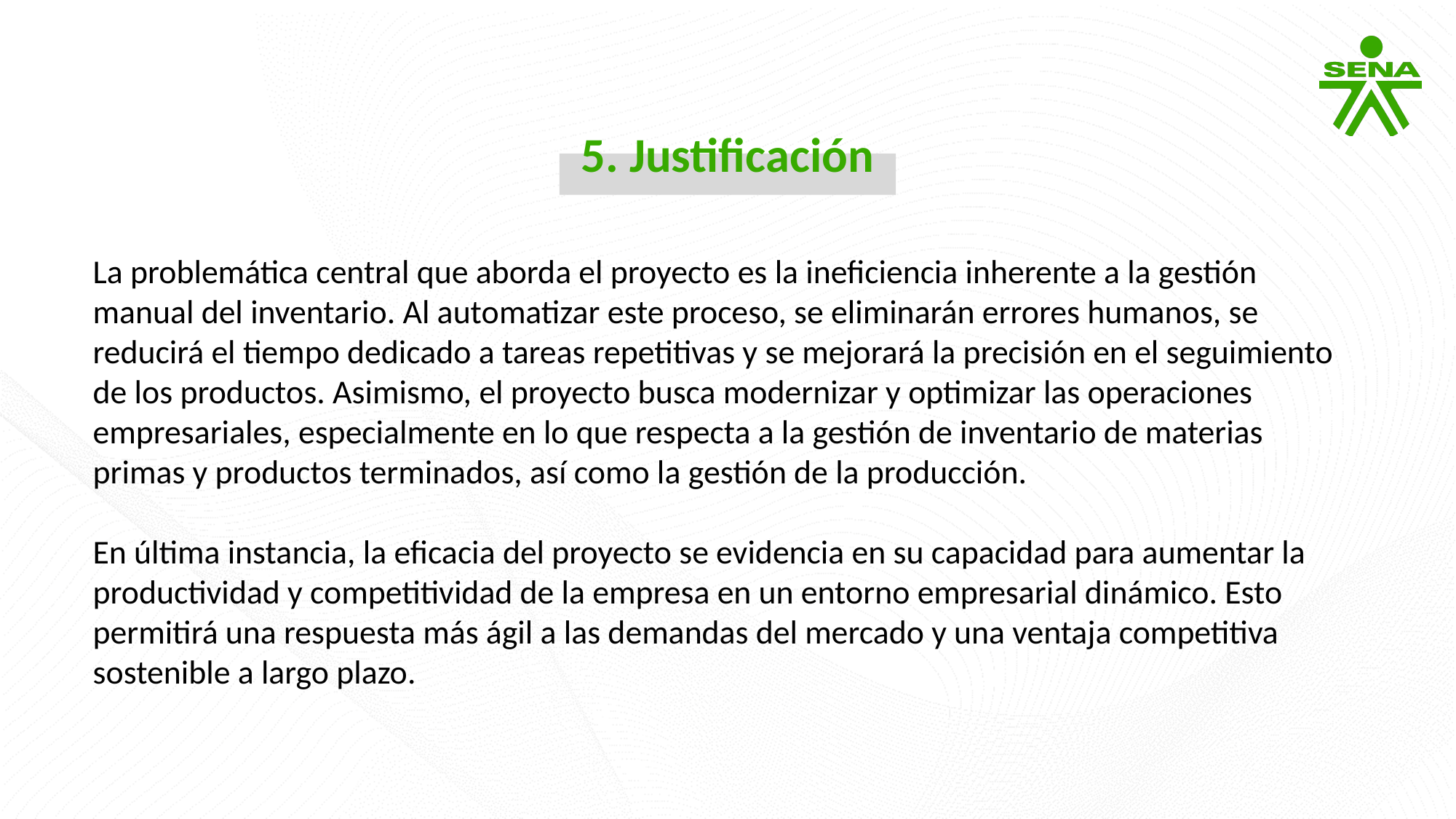

5. Justificación

La problemática central que aborda el proyecto es la ineficiencia inherente a la gestión manual del inventario. Al automatizar este proceso, se eliminarán errores humanos, se reducirá el tiempo dedicado a tareas repetitivas y se mejorará la precisión en el seguimiento de los productos. Asimismo, el proyecto busca modernizar y optimizar las operaciones empresariales, especialmente en lo que respecta a la gestión de inventario de materias primas y productos terminados, así como la gestión de la producción.

En última instancia, la eficacia del proyecto se evidencia en su capacidad para aumentar la productividad y competitividad de la empresa en un entorno empresarial dinámico. Esto permitirá una respuesta más ágil a las demandas del mercado y una ventaja competitiva sostenible a largo plazo.